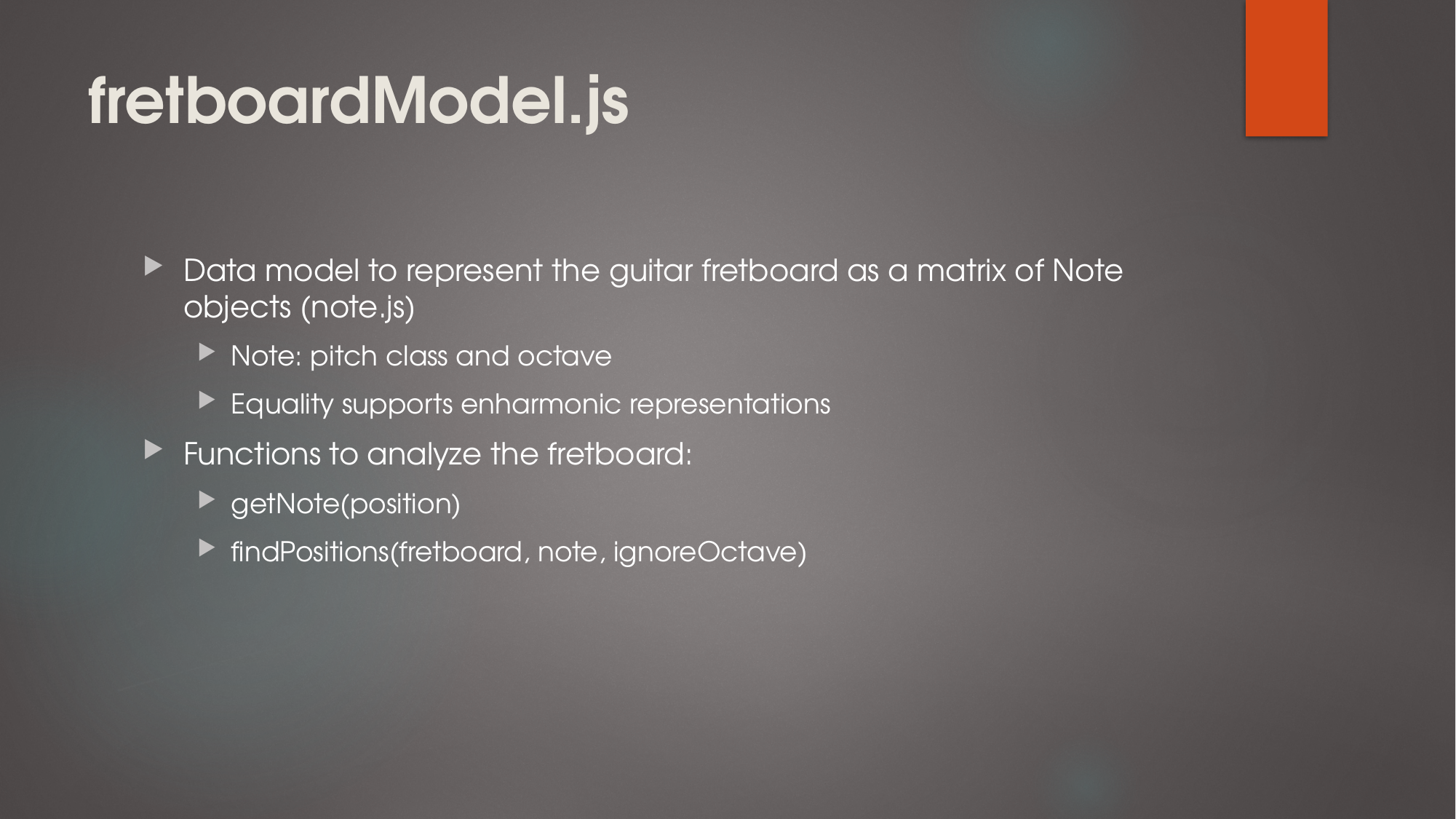

# fretboardModel.js
Data model to represent the guitar fretboard as a matrix of Note objects (note.js)
Note: pitch class and octave
Equality supports enharmonic representations
Functions to analyze the fretboard:
getNote(position)
findPositions(fretboard, note, ignoreOctave)